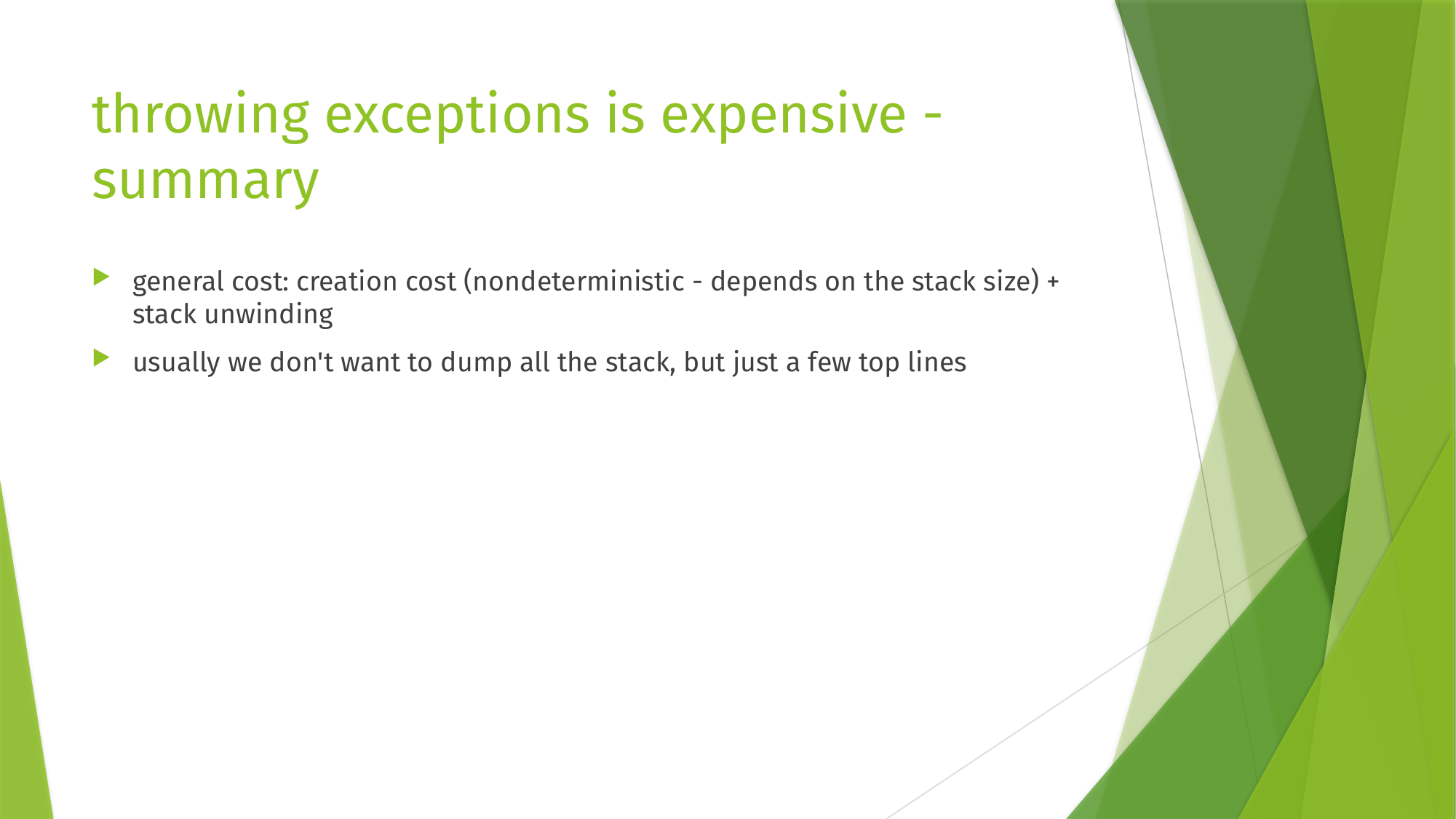

# throwing exceptions is expensive - summary
general cost: creation cost (nondeterministic - depends on the stack size) + stack unwinding
usually we don't want to dump all the stack, but just a few top lines